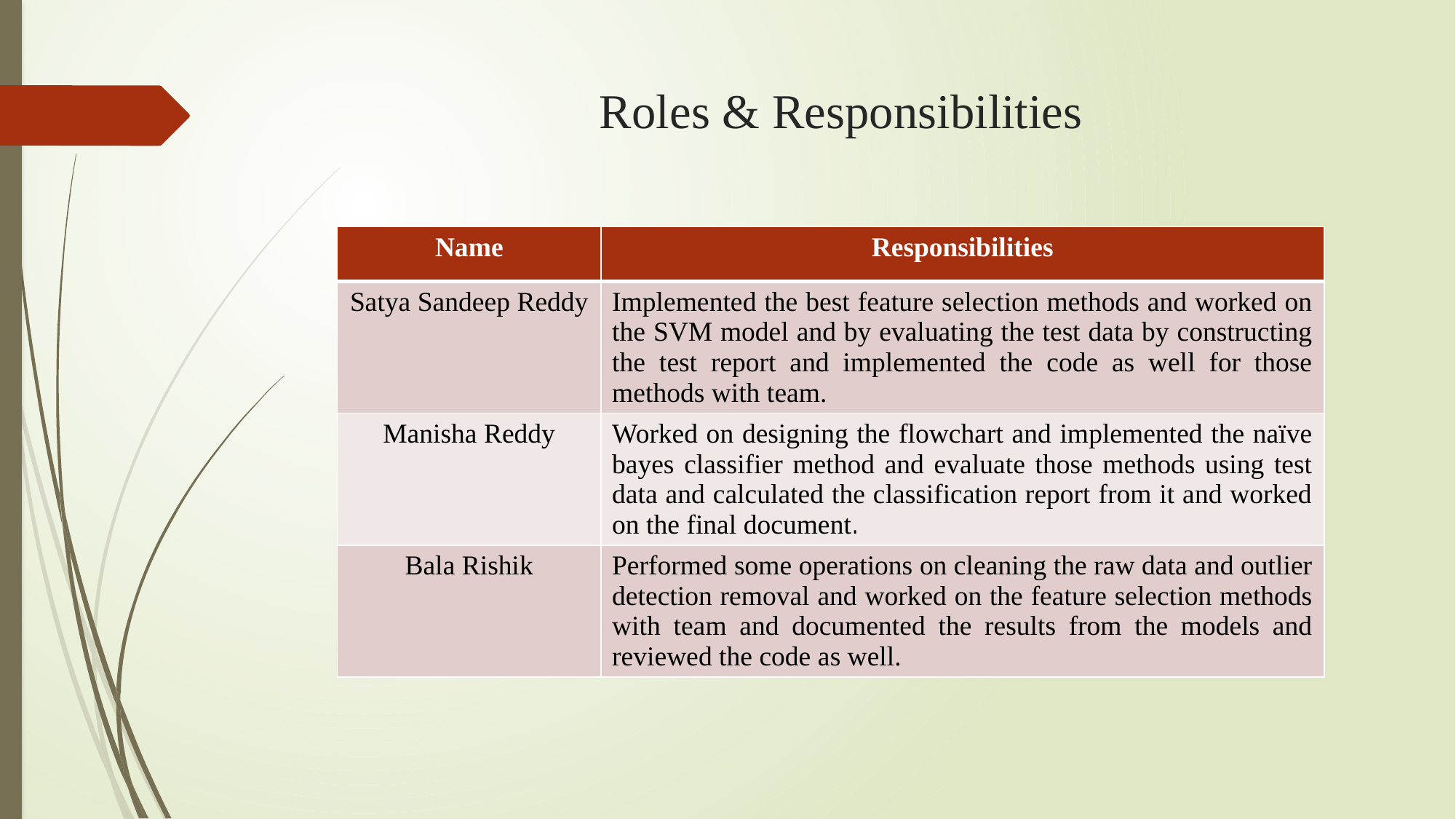

# Roles & Responsibilities
| Name | Responsibilities |
| --- | --- |
| Satya Sandeep Reddy | Implemented the best feature selection methods and worked on the SVM model and by evaluating the test data by constructing the test report and implemented the code as well for those methods with team. |
| Manisha Reddy | Worked on designing the flowchart and implemented the naïve bayes classifier method and evaluate those methods using test data and calculated the classification report from it and worked on the final document. |
| Bala Rishik | Performed some operations on cleaning the raw data and outlier detection removal and worked on the feature selection methods with team and documented the results from the models and reviewed the code as well. |